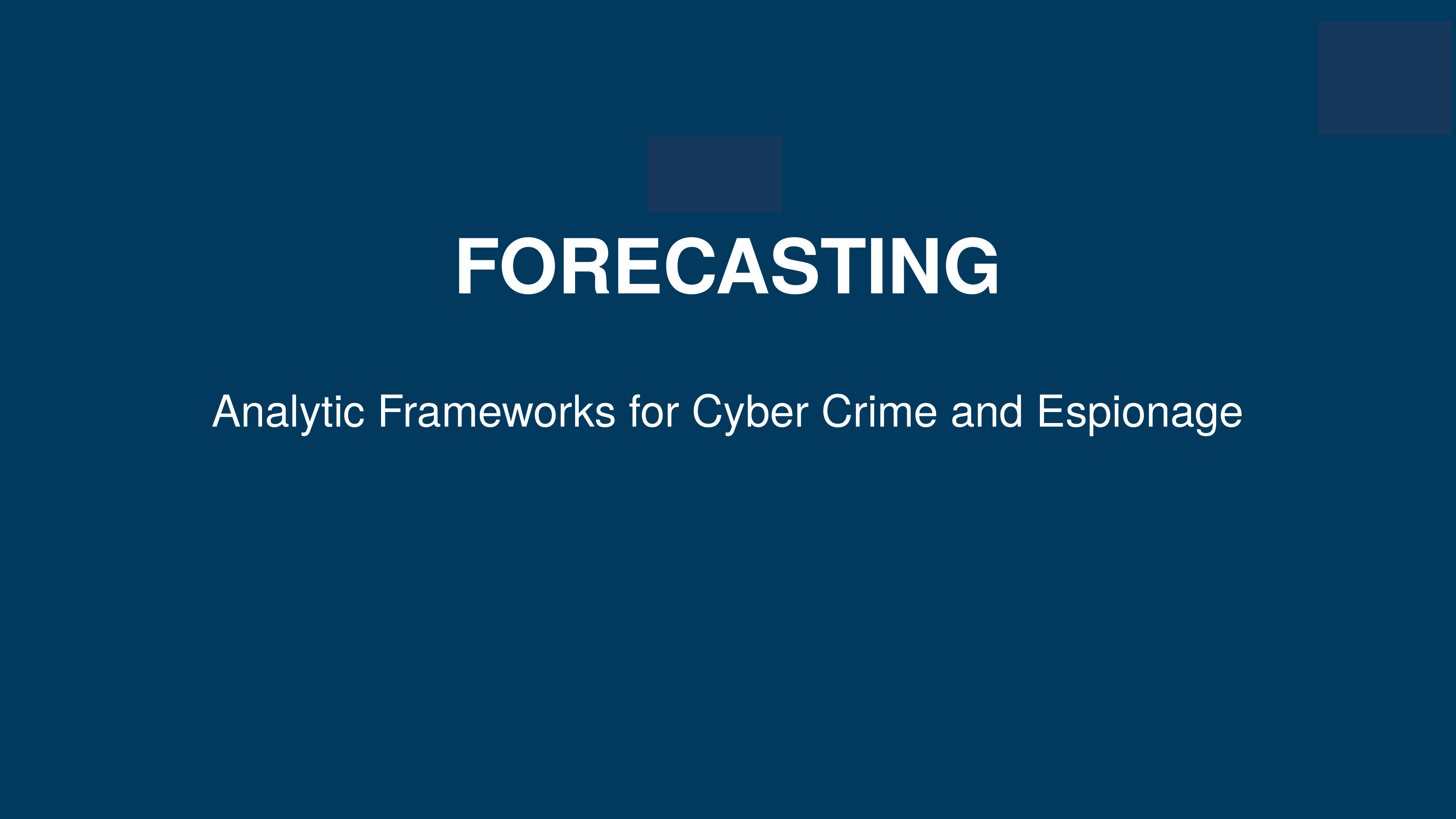

23

FORECASTING
Analytic Frameworks for Cyber Crime and Espionage